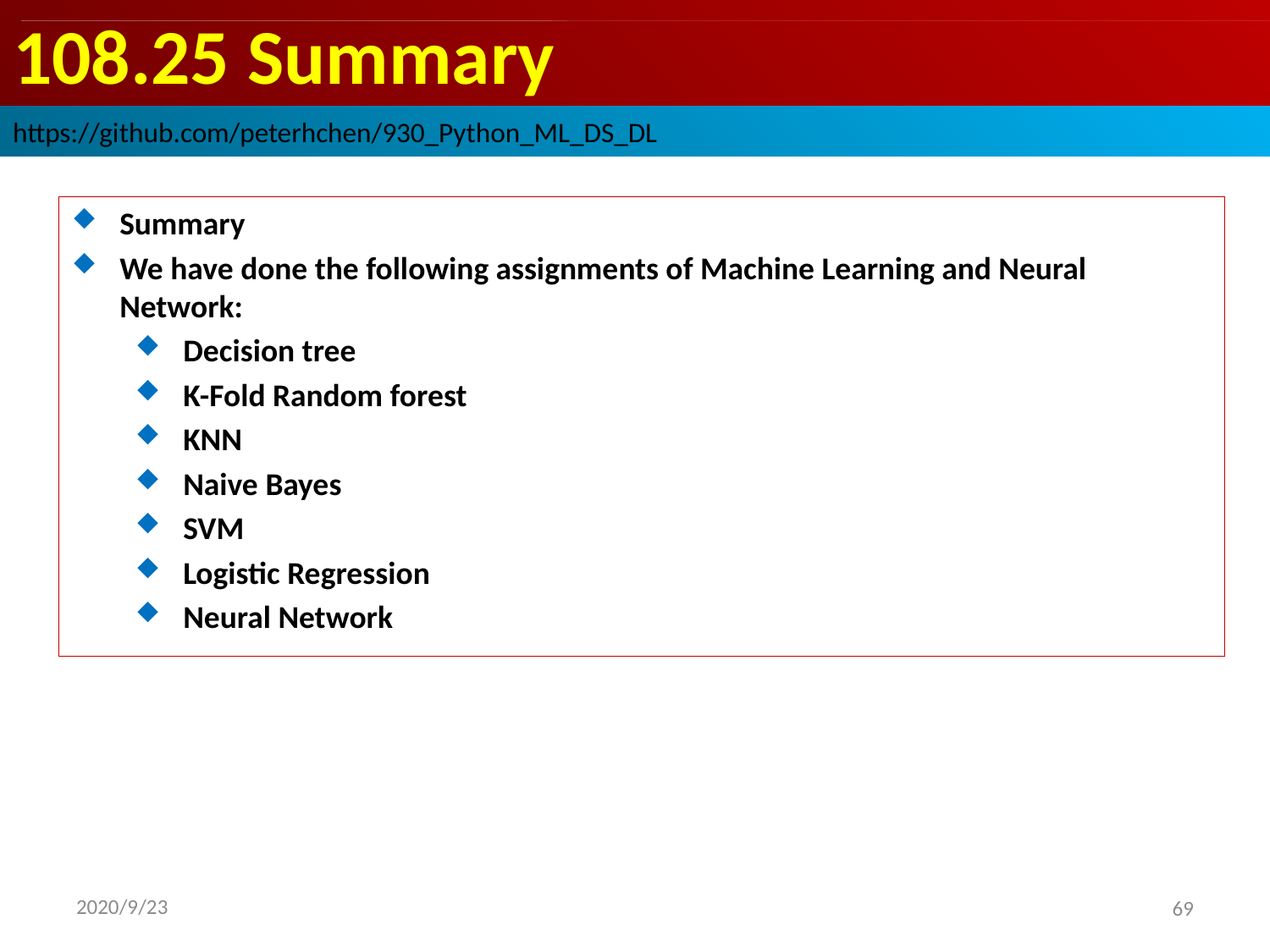

# 108.25 Summary

https://github.com/peterhchen/930_Python_ML_DS_DL
Summary
We have done the following assignments of Machine Learning and Neural Network:
Decision tree
K-Fold Random forest
KNN
Naive Bayes
SVM
Logistic Regression
Neural Network
2020/9/23
69